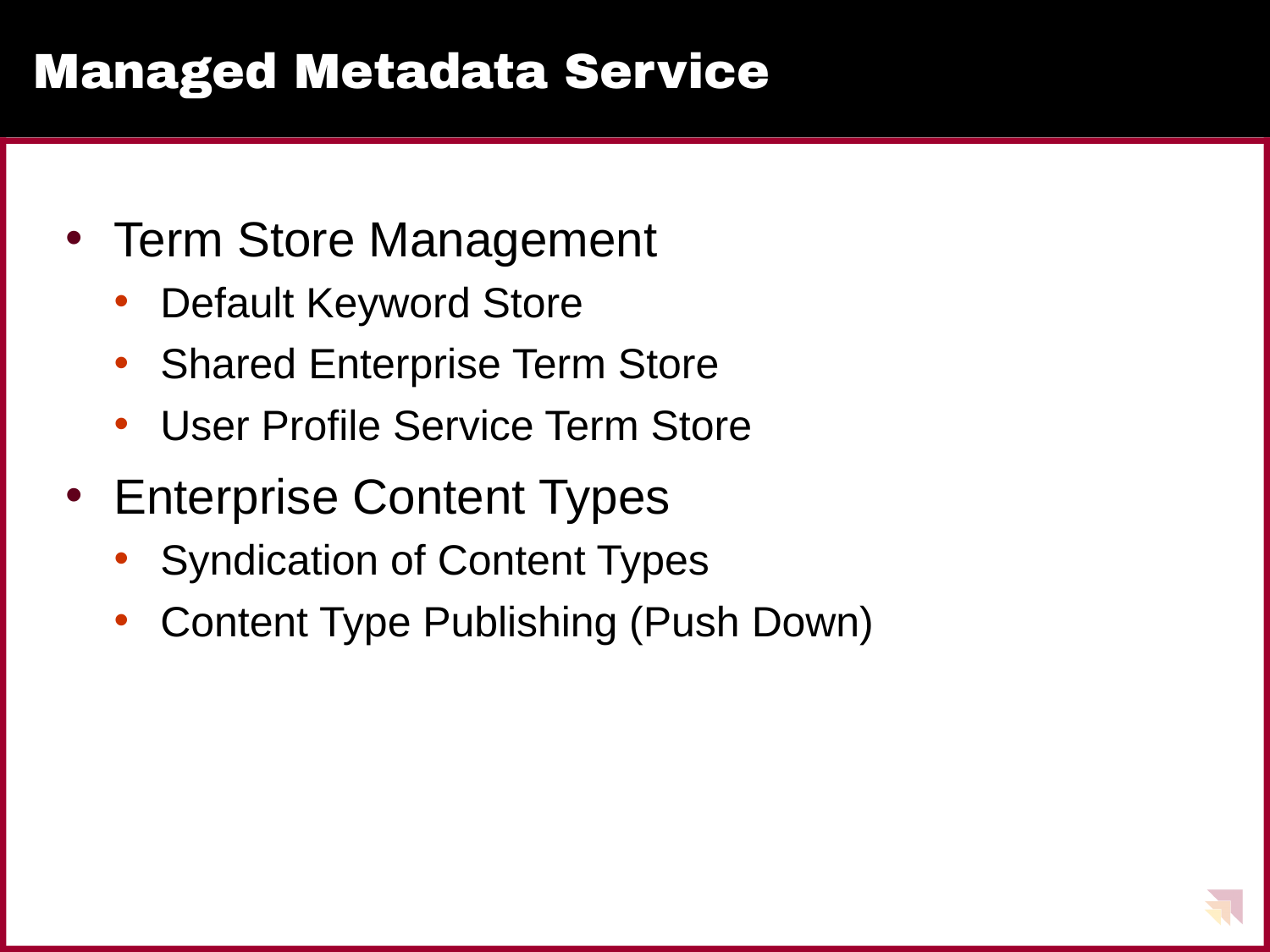

# Managed Metadata Service
Term Store Management
Default Keyword Store
Shared Enterprise Term Store
User Profile Service Term Store
Enterprise Content Types
Syndication of Content Types
Content Type Publishing (Push Down)